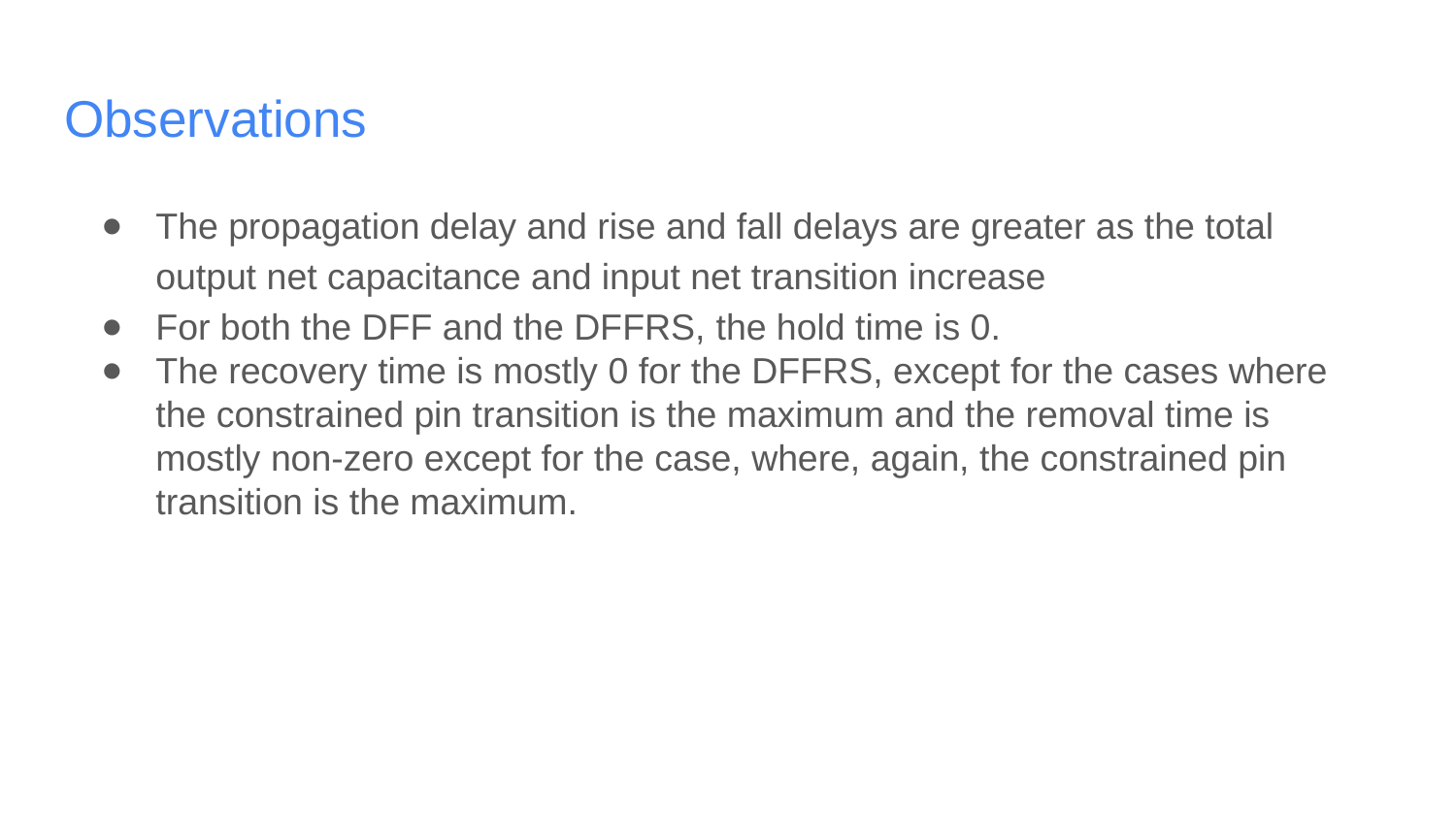

# Observations
The propagation delay and rise and fall delays are greater as the total output net capacitance and input net transition increase
For both the DFF and the DFFRS, the hold time is 0.
The recovery time is mostly 0 for the DFFRS, except for the cases where the constrained pin transition is the maximum and the removal time is mostly non-zero except for the case, where, again, the constrained pin transition is the maximum.